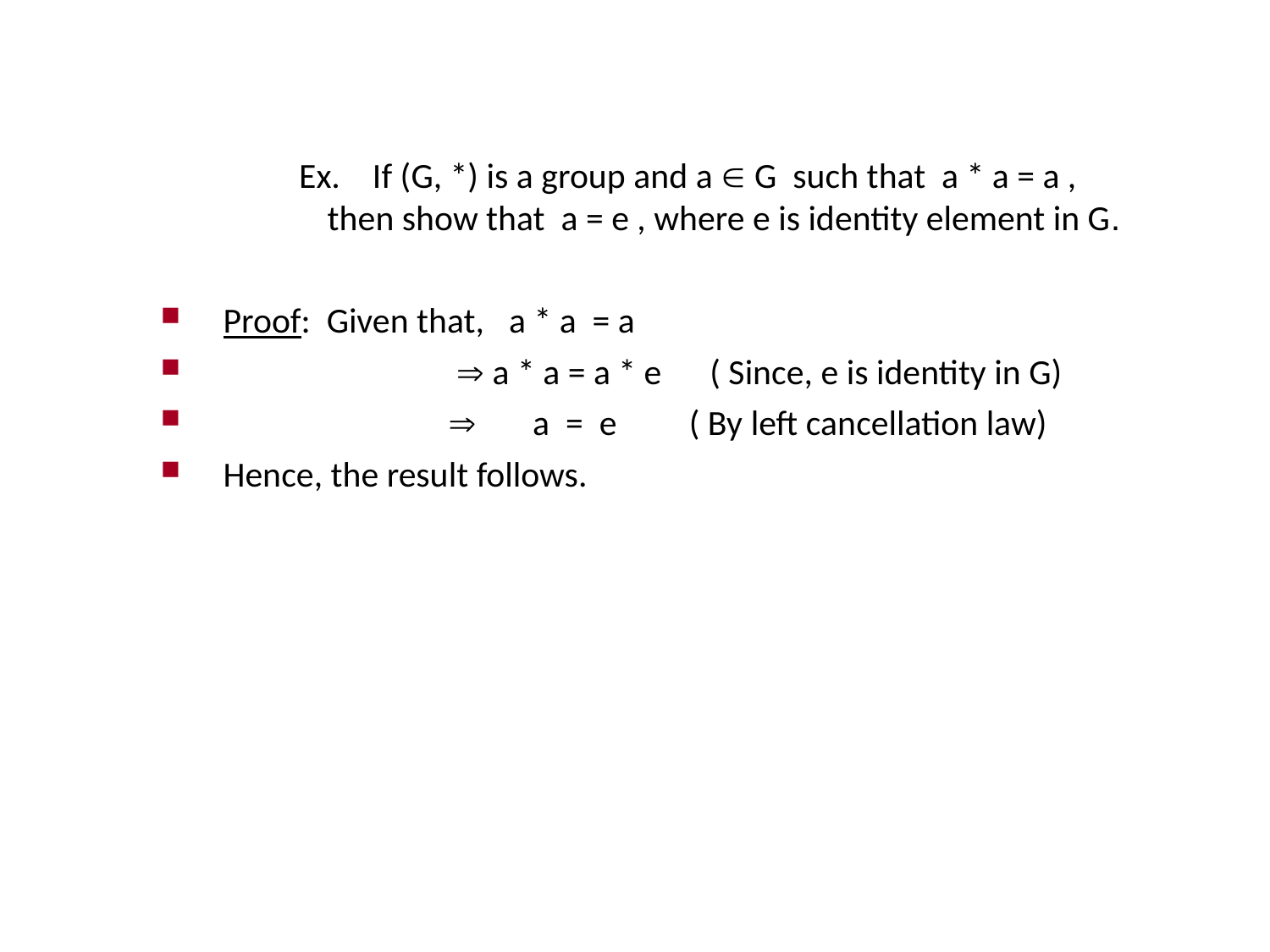

# Ex.    If (G, *) is a group and a ∈ G  such that  a * a = a , then show that  a = e , where e is identity element in G.
Proof:  Given that,   a * a  = a
                             ⇒ a * a = a * e      ( Since, e is identity in G)
                            ⇒       a  =  e         ( By left cancellation law)
Hence, the result follows.